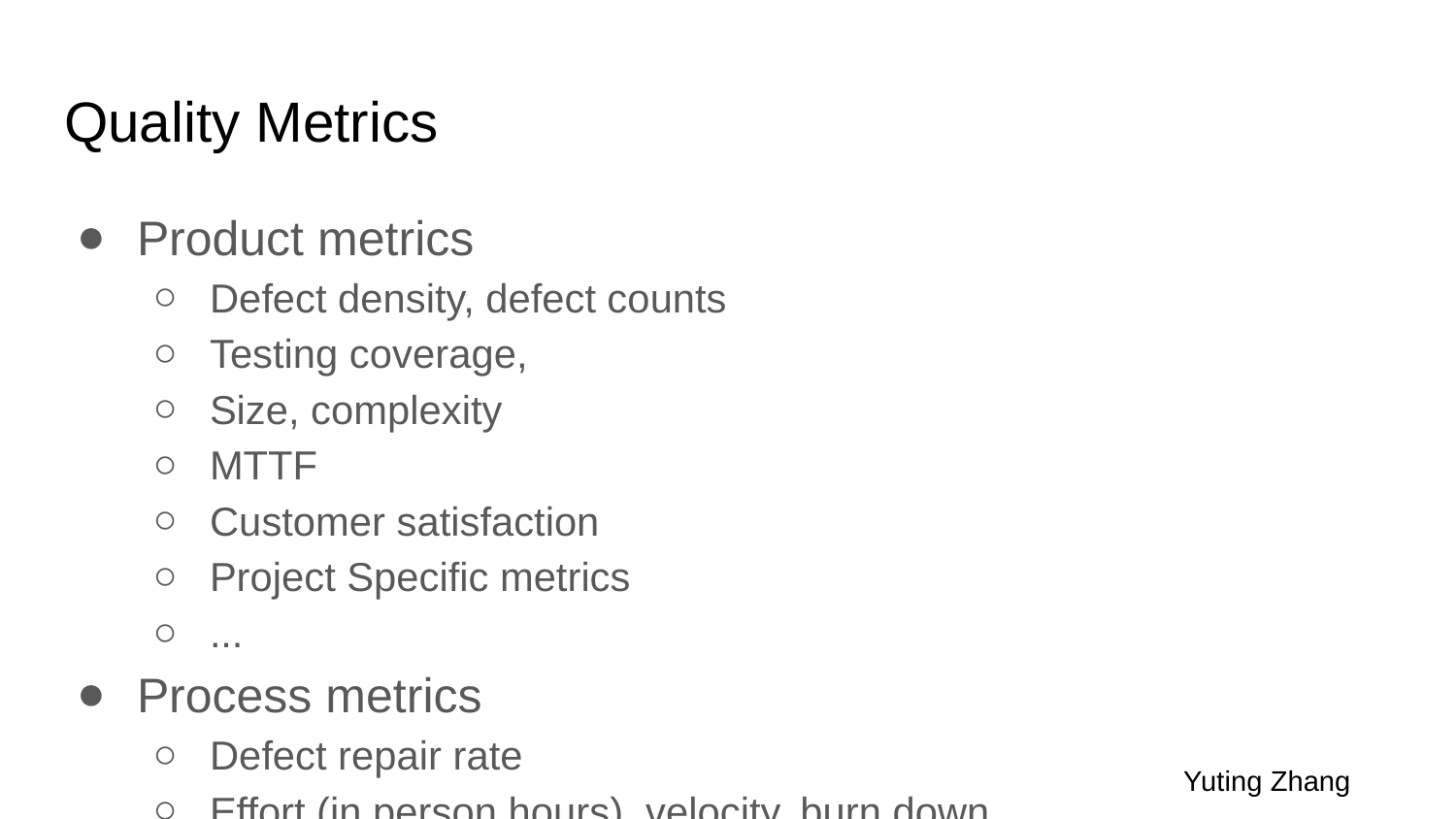

# Quality Metrics
Product metrics
Defect density, defect counts
Testing coverage,
Size, complexity
MTTF
Customer satisfaction
Project Specific metrics
...
Process metrics
Defect repair rate
Effort (in person hours), velocity, burn down
...